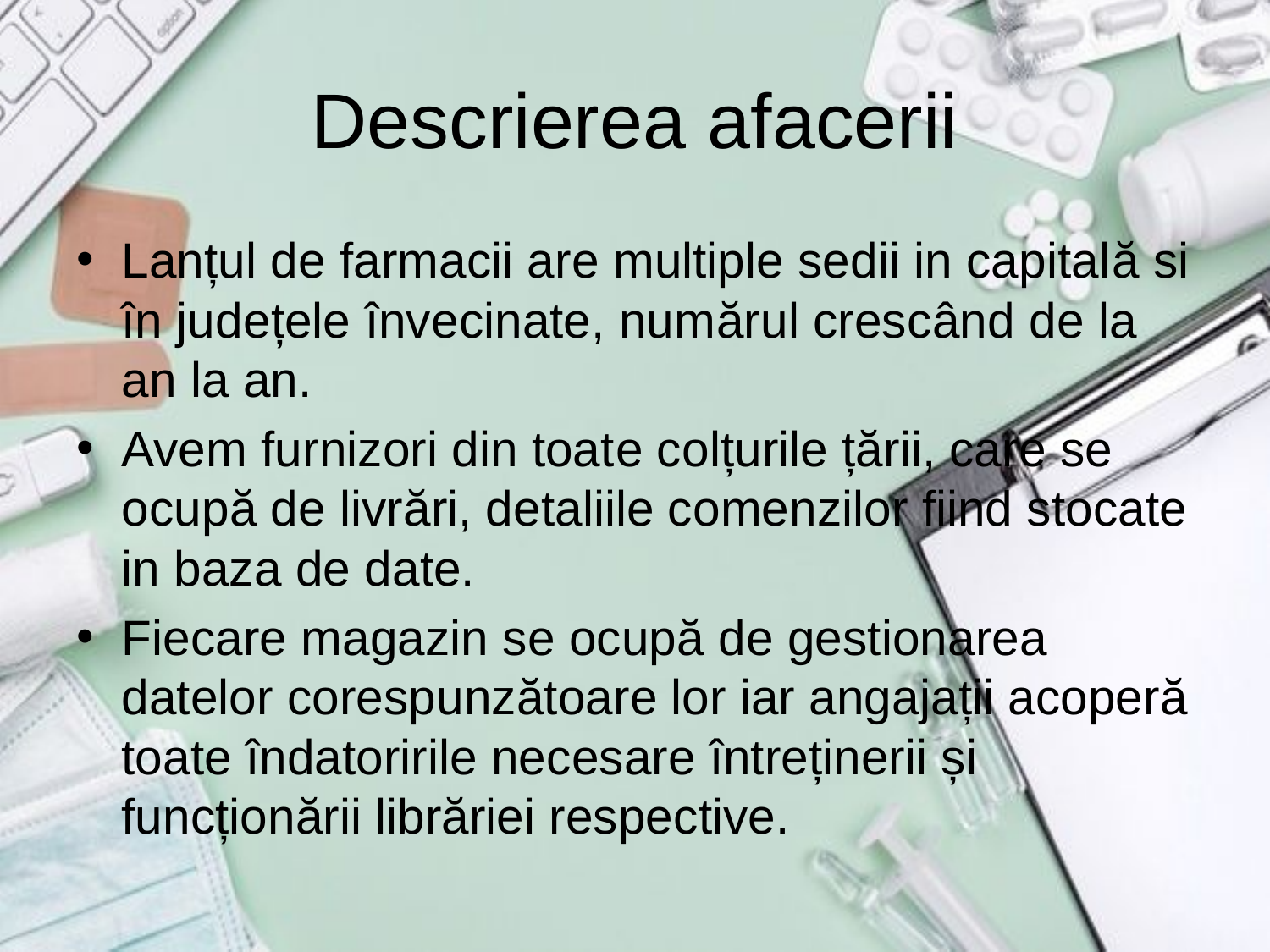

# Descrierea afacerii
Lanțul de farmacii are multiple sedii in capitală si în județele învecinate, numărul crescând de la an la an.
Avem furnizori din toate colțurile țării, care se ocupă de livrări, detaliile comenzilor fiind stocate in baza de date.
Fiecare magazin se ocupă de gestionarea datelor corespunzătoare lor iar angajații acoperă toate îndatoririle necesare întreținerii și funcționării librăriei respective.